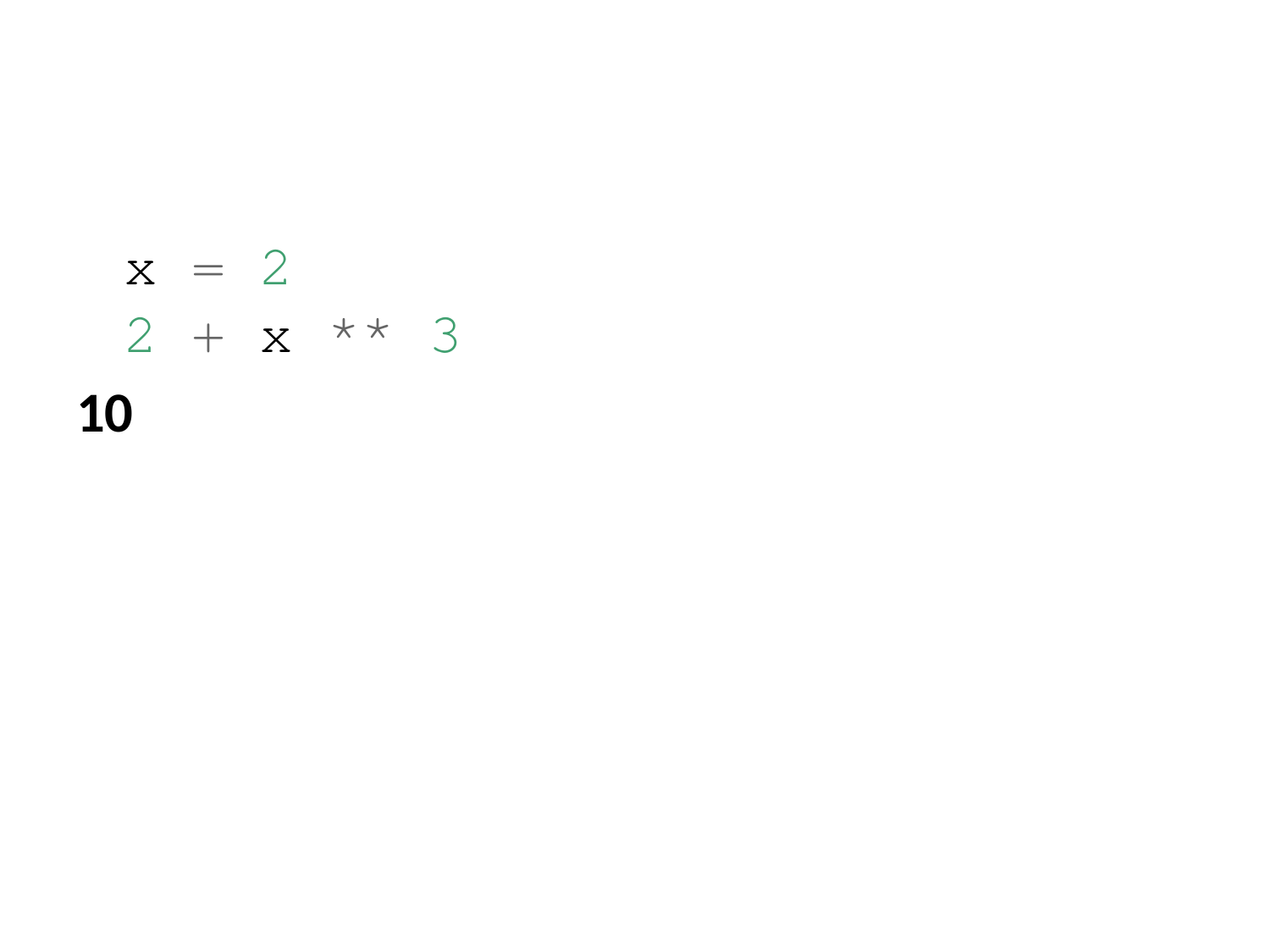

x = 2
2 + x ** 3
10